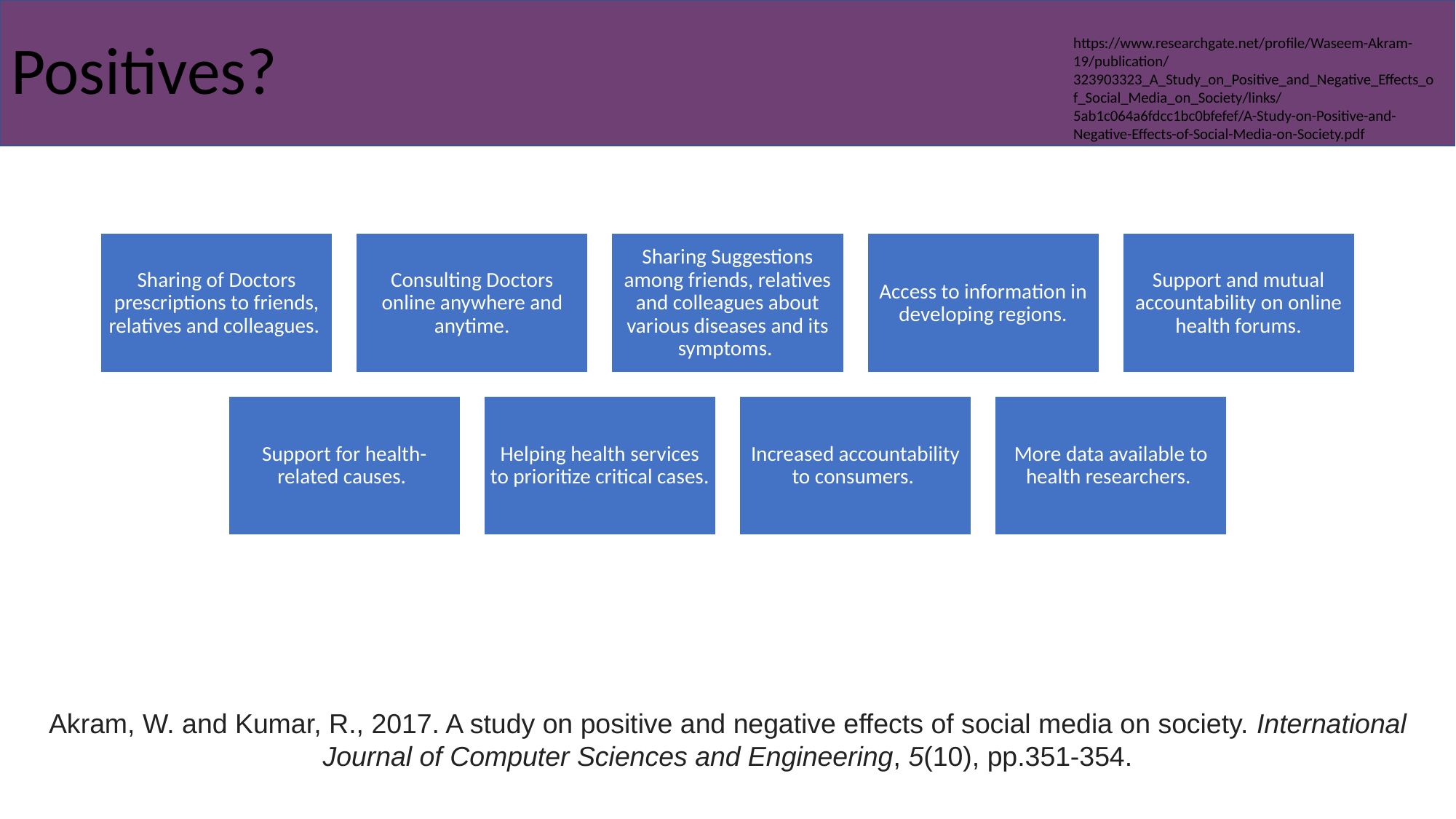

# Positives?
https://www.researchgate.net/profile/Waseem-Akram-19/publication/323903323_A_Study_on_Positive_and_Negative_Effects_of_Social_Media_on_Society/links/5ab1c064a6fdcc1bc0bfefef/A-Study-on-Positive-and-Negative-Effects-of-Social-Media-on-Society.pdf
Sharing of Doctors prescriptions to friends, relatives and colleagues.
Consulting Doctors online anywhere and anytime.
Sharing Suggestions among friends, relatives and colleagues about various diseases and its symptoms.
Access to information in developing regions.
Support and mutual accountability on online health forums.
Support for health-related causes.
Helping health services to prioritize critical cases.
Increased accountability to consumers.
More data available to health researchers.
Akram, W. and Kumar, R., 2017. A study on positive and negative effects of social media on society. International Journal of Computer Sciences and Engineering, 5(10), pp.351-354.